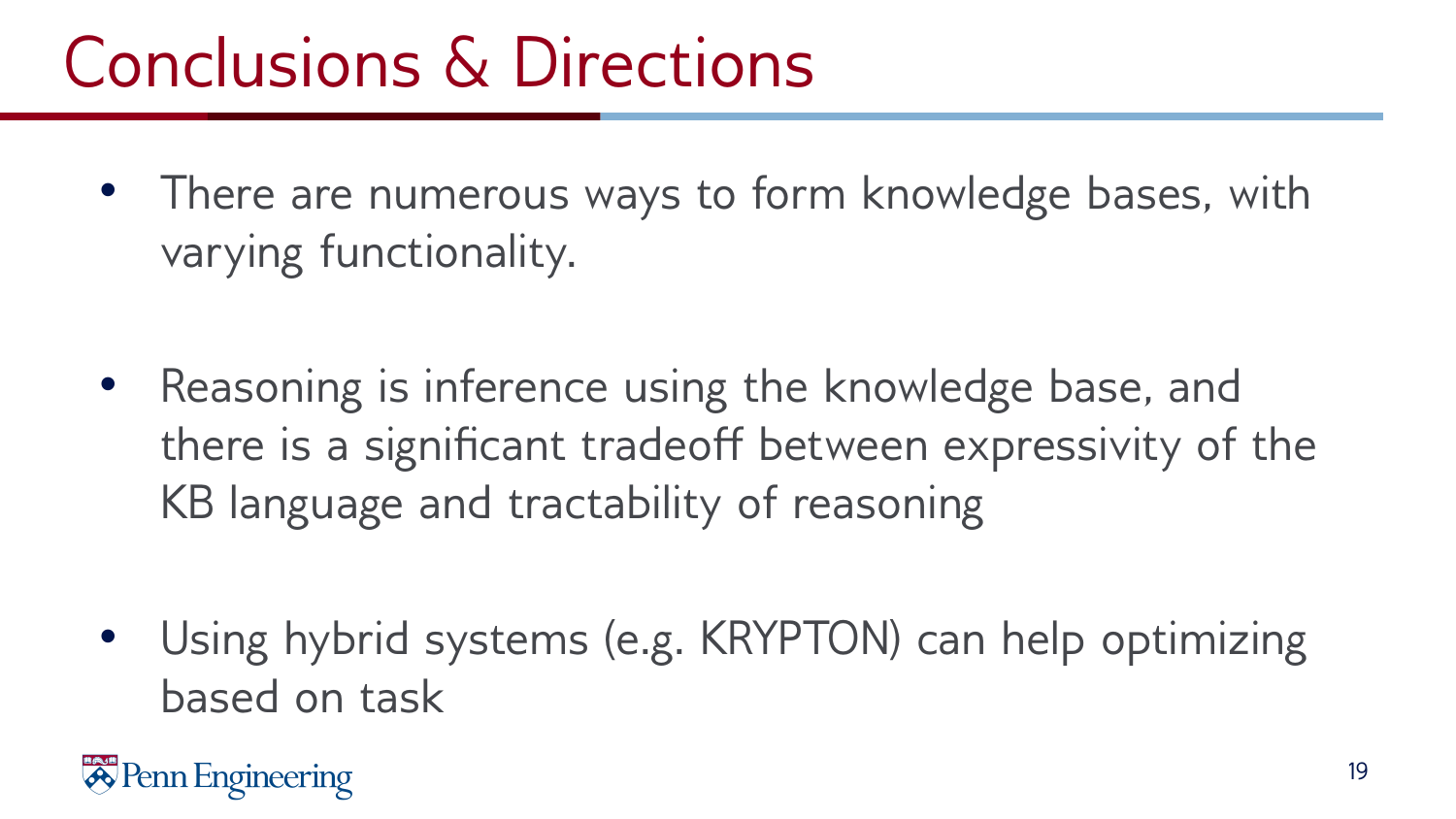

# Conclusions & Directions
There are numerous ways to form knowledge bases, with varying functionality.

Reasoning is inference using the knowledge base, and there is a significant tradeoff between expressivity of the KB language and tractability of reasoning

Using hybrid systems (e.g. KRYPTON) can help optimizing based on task

19